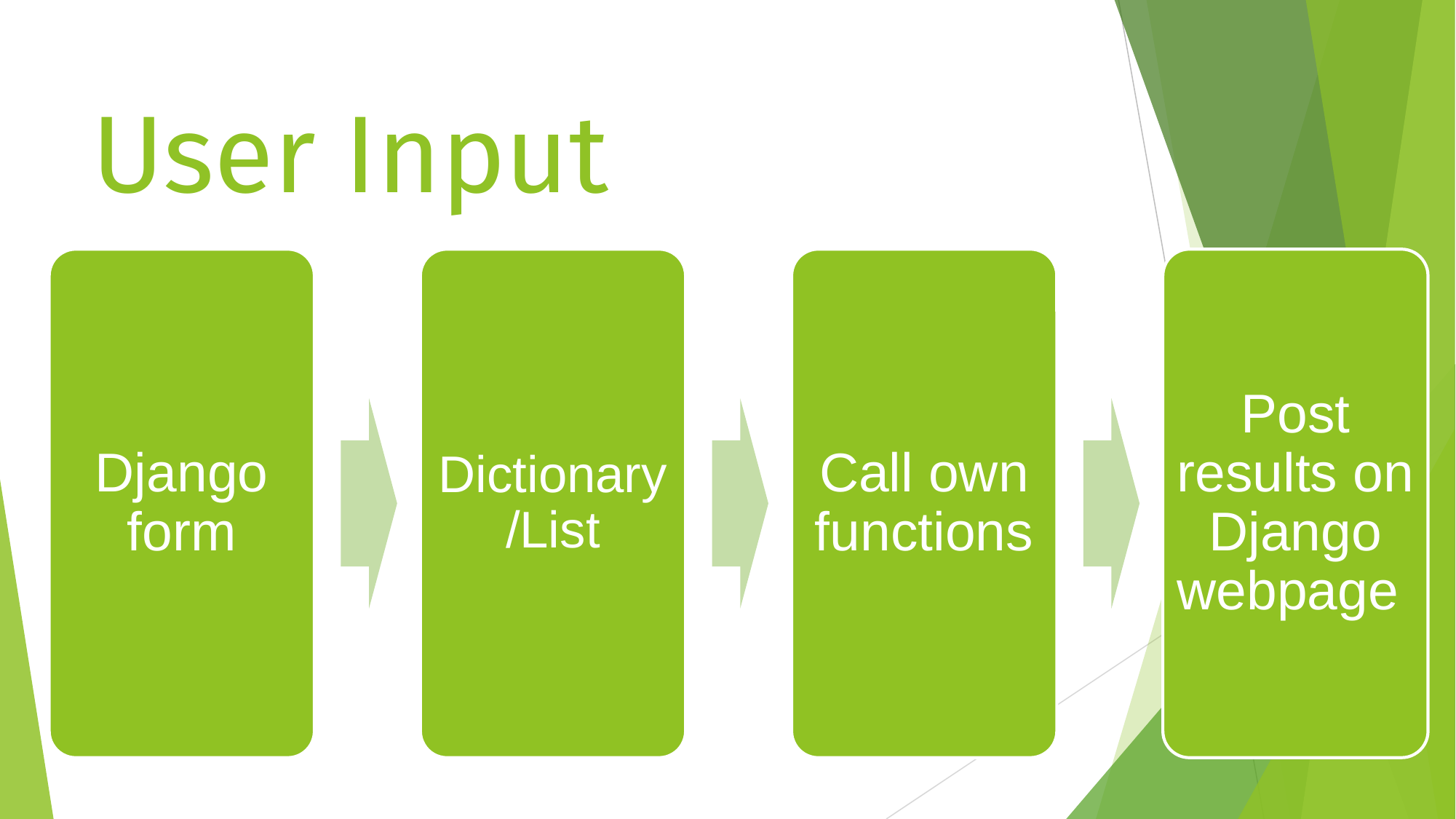

# User Input

Django form
Dictionary /List
Call own functions
Post results on Django webpage